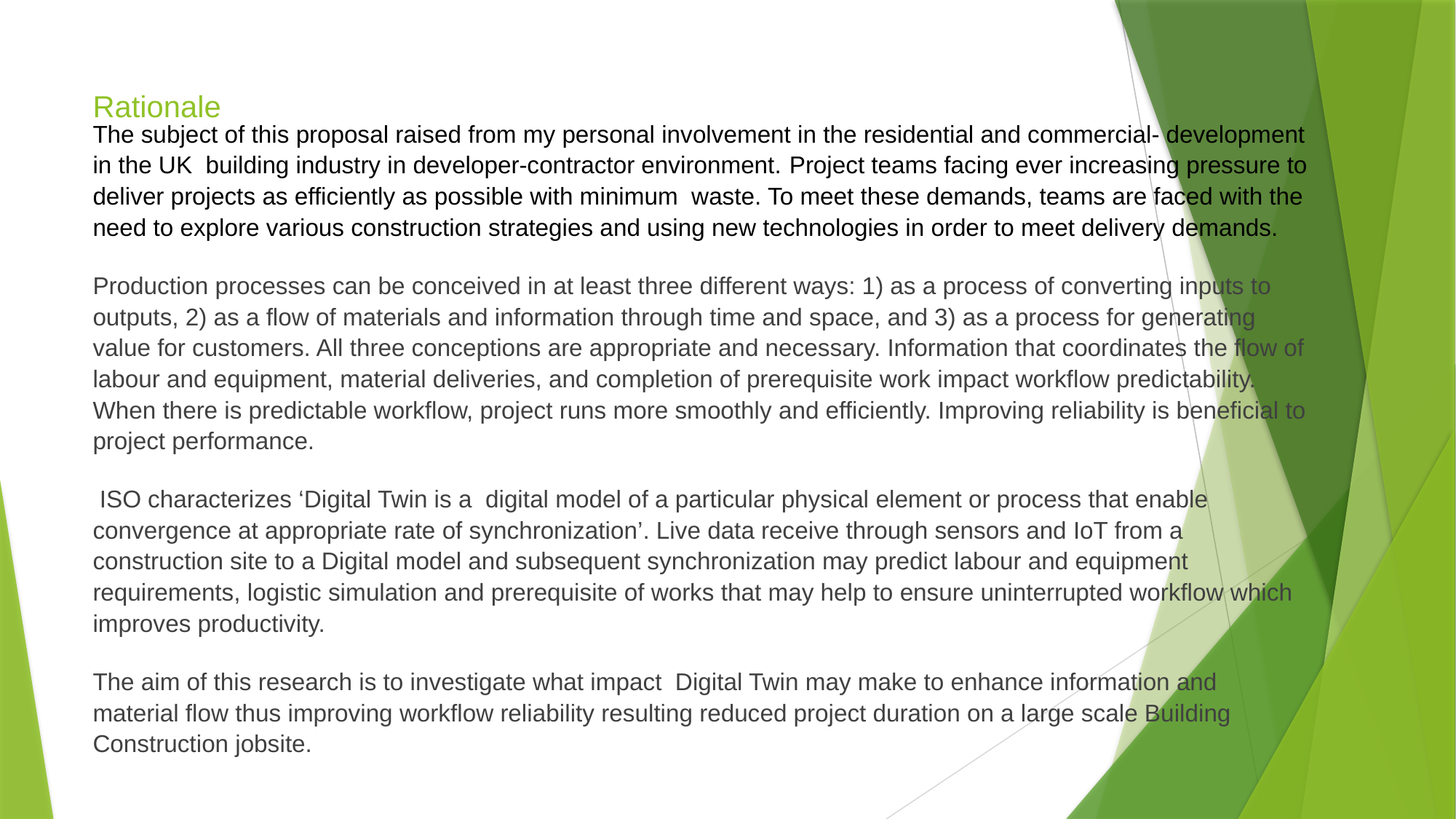

# Rationale
The subject of this proposal raised from my personal involvement in the residential and commercial- development in the UK  building industry in developer-contractor environment. Project teams facing ever increasing pressure to deliver projects as efficiently as possible with minimum  waste. To meet these demands, teams are faced with the need to explore various construction strategies and using new technologies in order to meet delivery demands.
Production processes can be conceived in at least three different ways: 1) as a process of converting inputs to outputs, 2) as a flow of materials and information through time and space, and 3) as a process for generating value for customers. All three conceptions are appropriate and necessary. Information that coordinates the flow of labour and equipment, material deliveries, and completion of prerequisite work impact workflow predictability. When there is predictable workflow, project runs more smoothly and efficiently. Improving reliability is beneficial to project performance.
 ISO characterizes ‘Digital Twin is a  digital model of a particular physical element or process that enable convergence at appropriate rate of synchronization’. Live data receive through sensors and IoT from a construction site to a Digital model and subsequent synchronization may predict labour and equipment requirements, logistic simulation and prerequisite of works that may help to ensure uninterrupted workflow which improves productivity.
The aim of this research is to investigate what impact  Digital Twin may make to enhance information and material flow thus improving workflow reliability resulting reduced project duration on a large scale Building Construction jobsite.